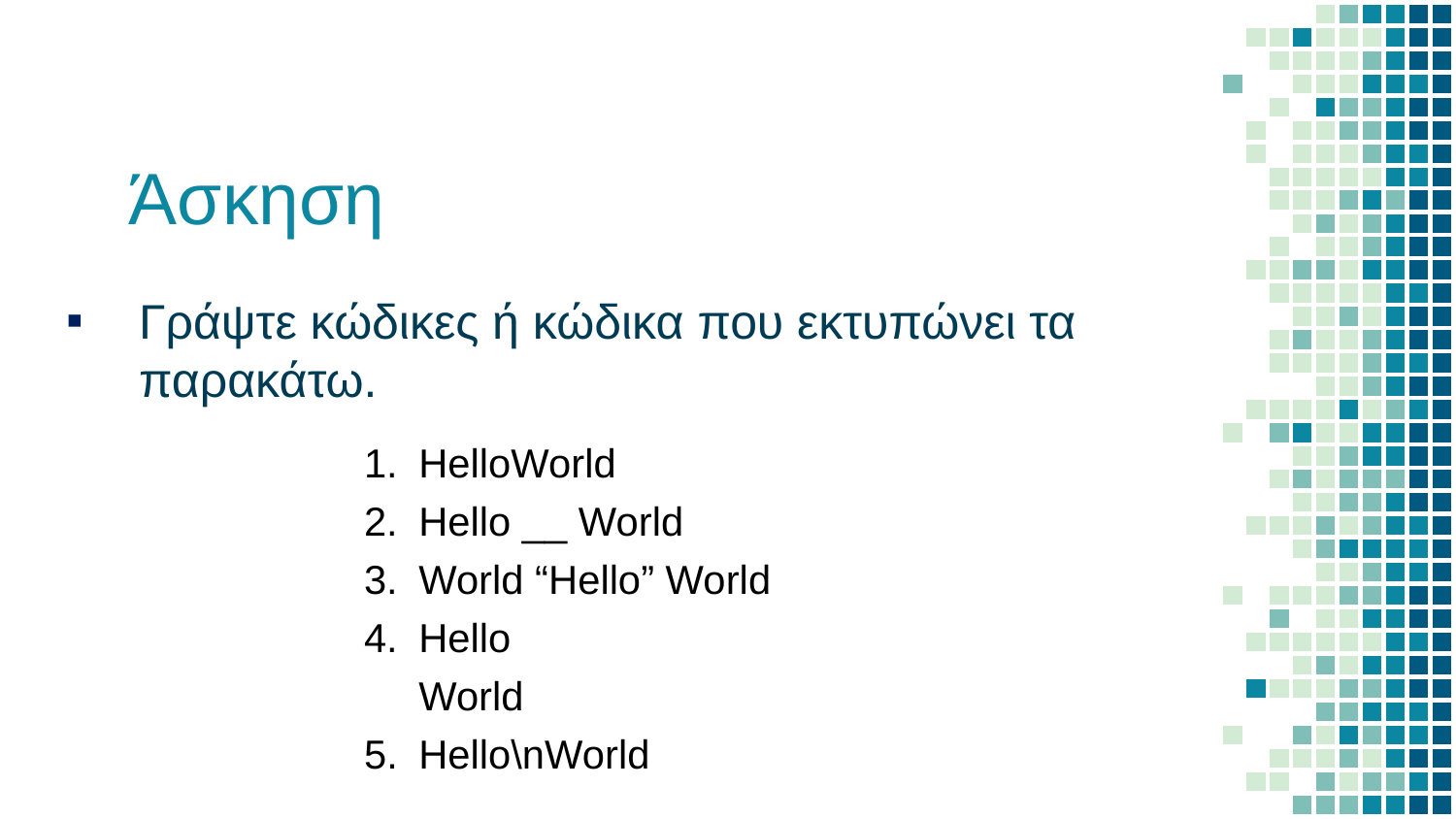

# Άσκηση
Γράψτε κώδικες ή κώδικα που εκτυπώνει τα παρακάτω.
HelloWorld
Hello __ World
World “Hello” World
Hello
	World
5.	Hello\nWorld